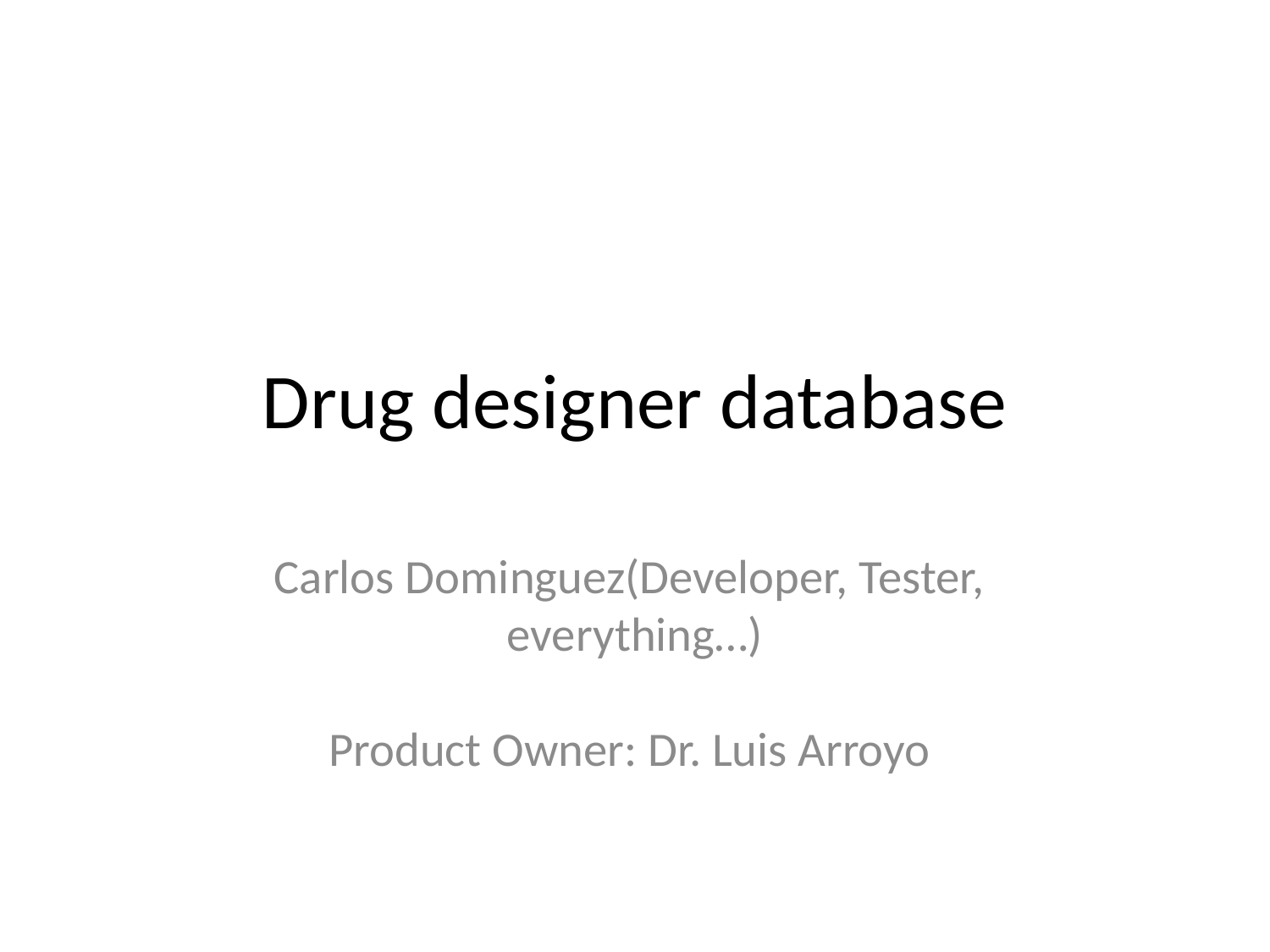

# Drug designer database
Carlos Dominguez(Developer, Tester,  everything…)
Product Owner: Dr. Luis Arroyo